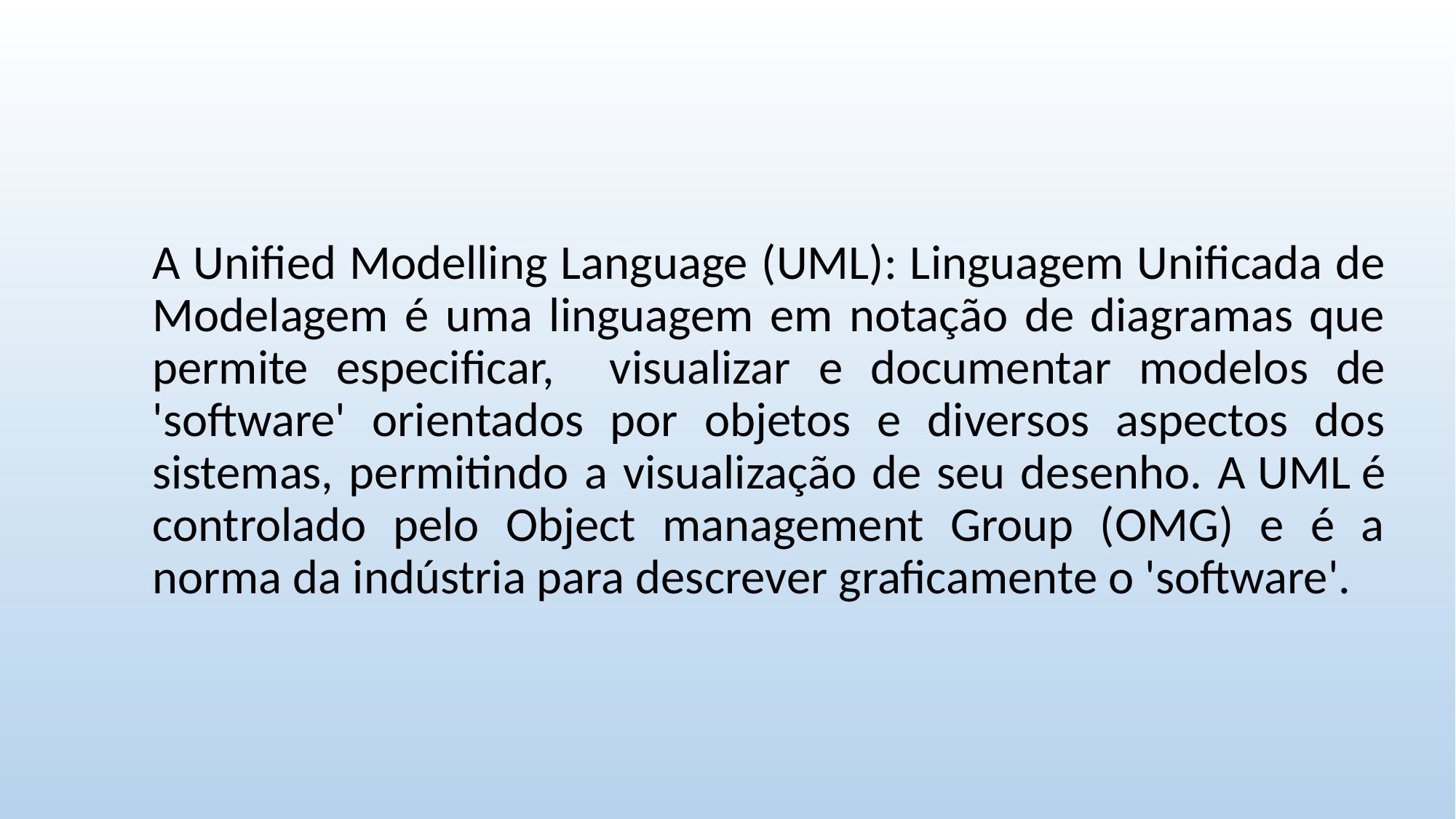

# A Unified Modelling Language (UML): Linguagem Unificada de Modelagem é uma linguagem em notação de diagramas que permite especificar,  visualizar e documentar modelos de 'software' orientados por objetos e diversos aspectos dos sistemas, permitindo a visualização de seu desenho. A UML é controlado pelo Object management Group (OMG) e é a norma da indústria para descrever graficamente o 'software'.